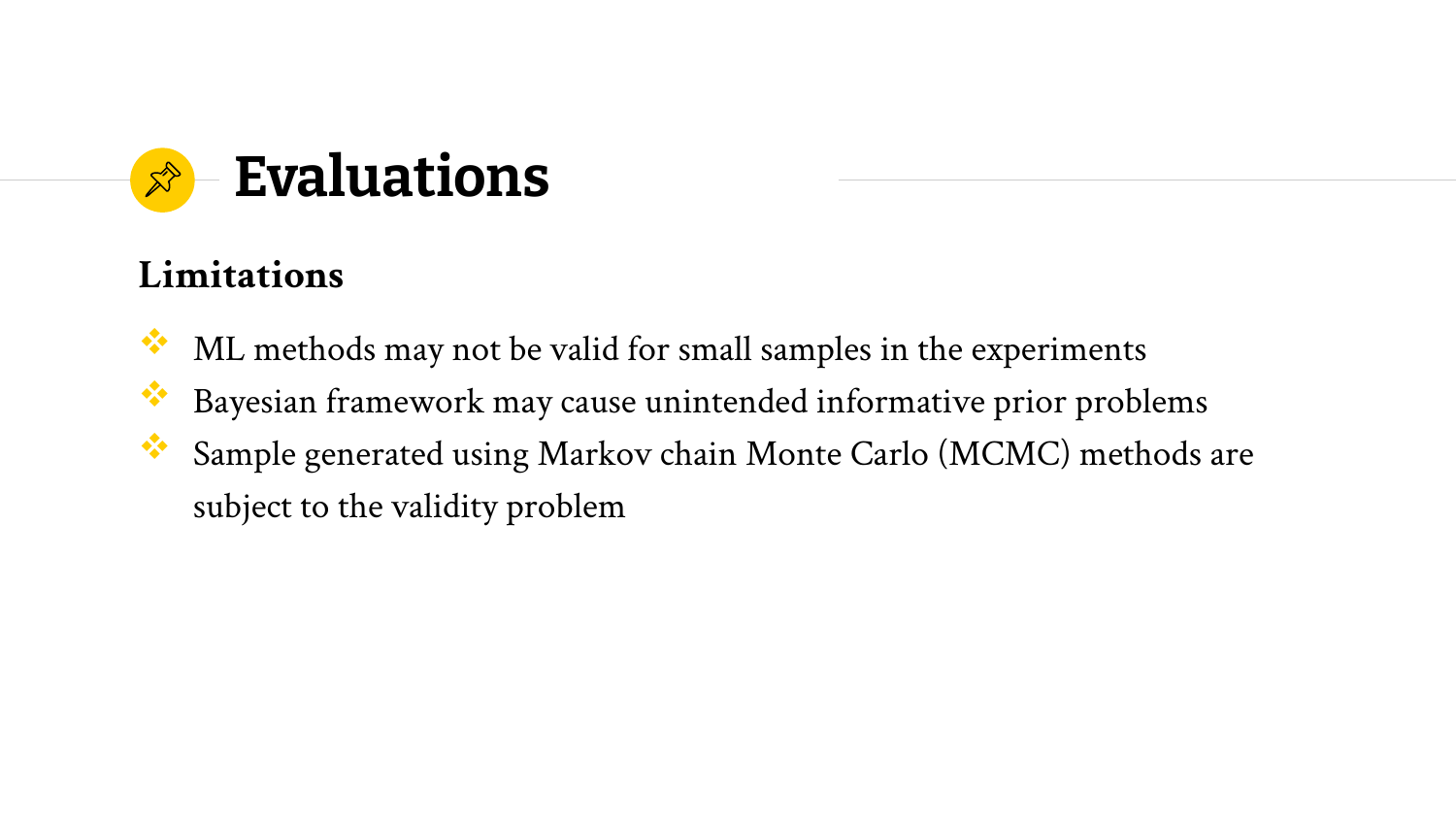

# Evaluations

Limitations
ML methods may not be valid for small samples in the experiments
Bayesian framework may cause unintended informative prior problems
Sample generated using Markov chain Monte Carlo (MCMC) methods are subject to the validity problem